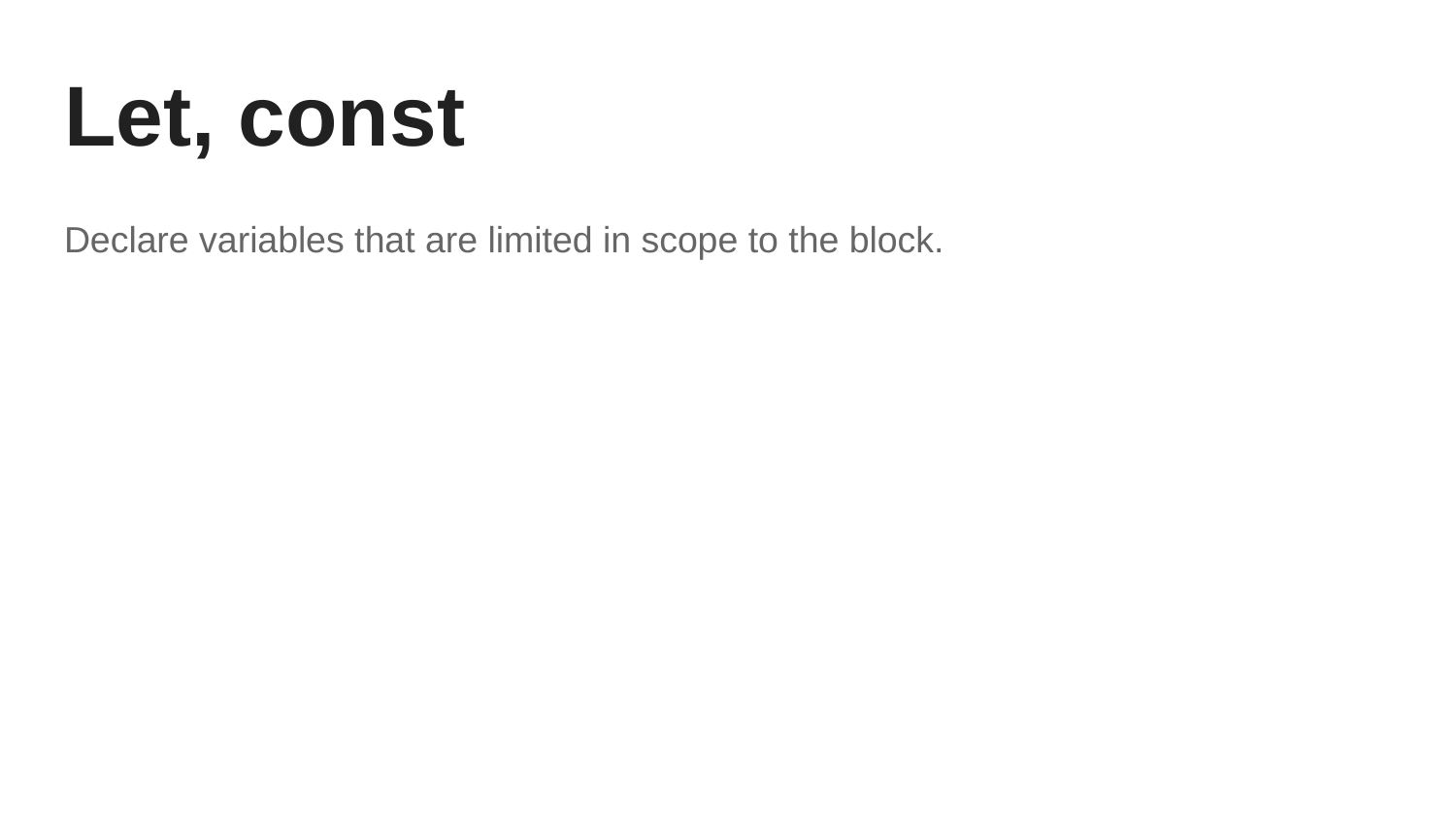

# Let, const
Declare variables that are limited in scope to the block.